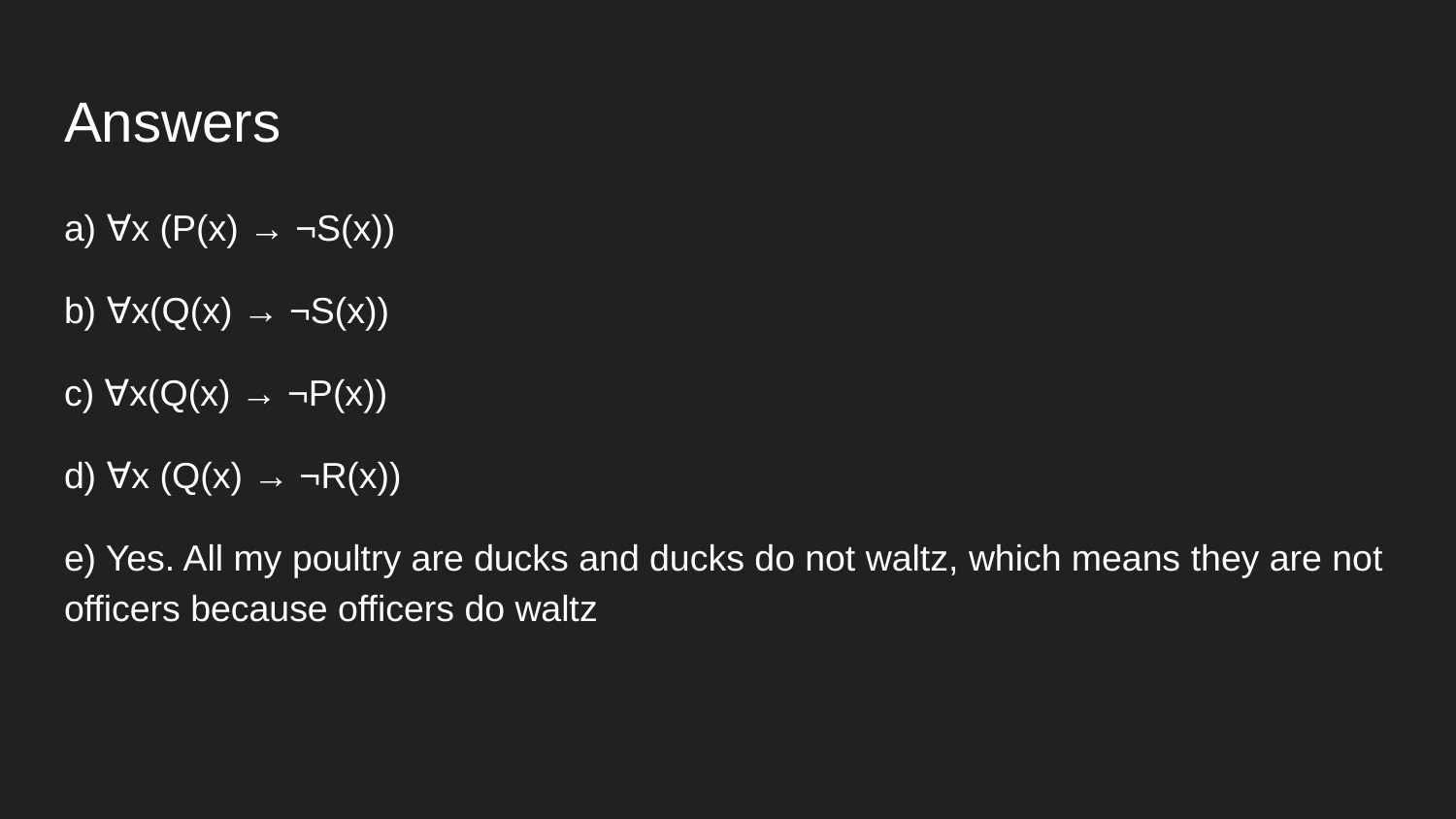

# Answers
a) ∀x (P(x) → ¬S(x))
b) ∀x(Q(x) → ¬S(x))
c) ∀x(Q(x) → ¬P(x))
d) ∀x (Q(x) → ¬R(x))
e) Yes. All my poultry are ducks and ducks do not waltz, which means they are not officers because officers do waltz